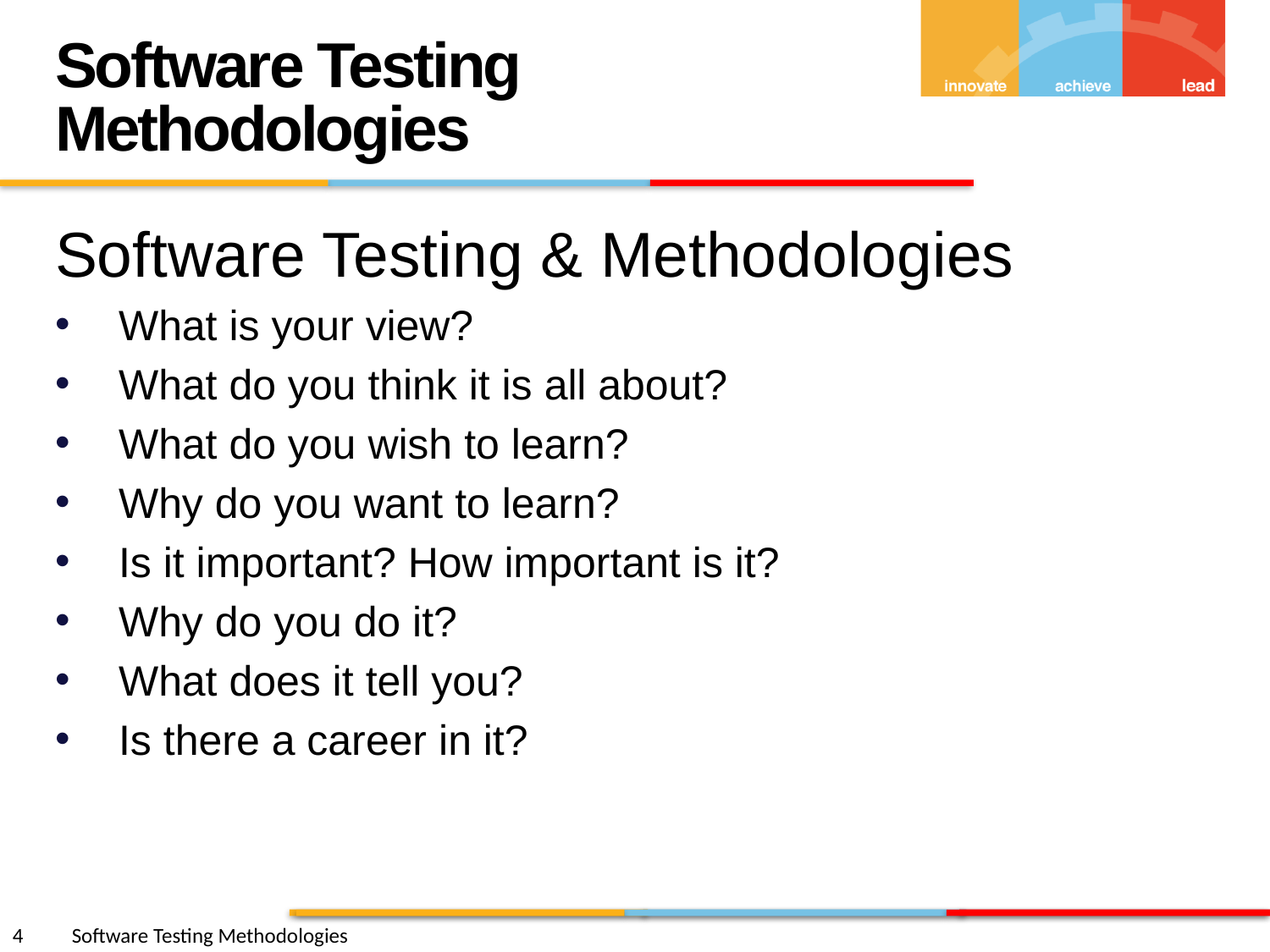

Software Testing Methodologies
Software Testing & Methodologies
What is your view?
What do you think it is all about?
What do you wish to learn?
Why do you want to learn?
Is it important? How important is it?
Why do you do it?
What does it tell you?
Is there a career in it?